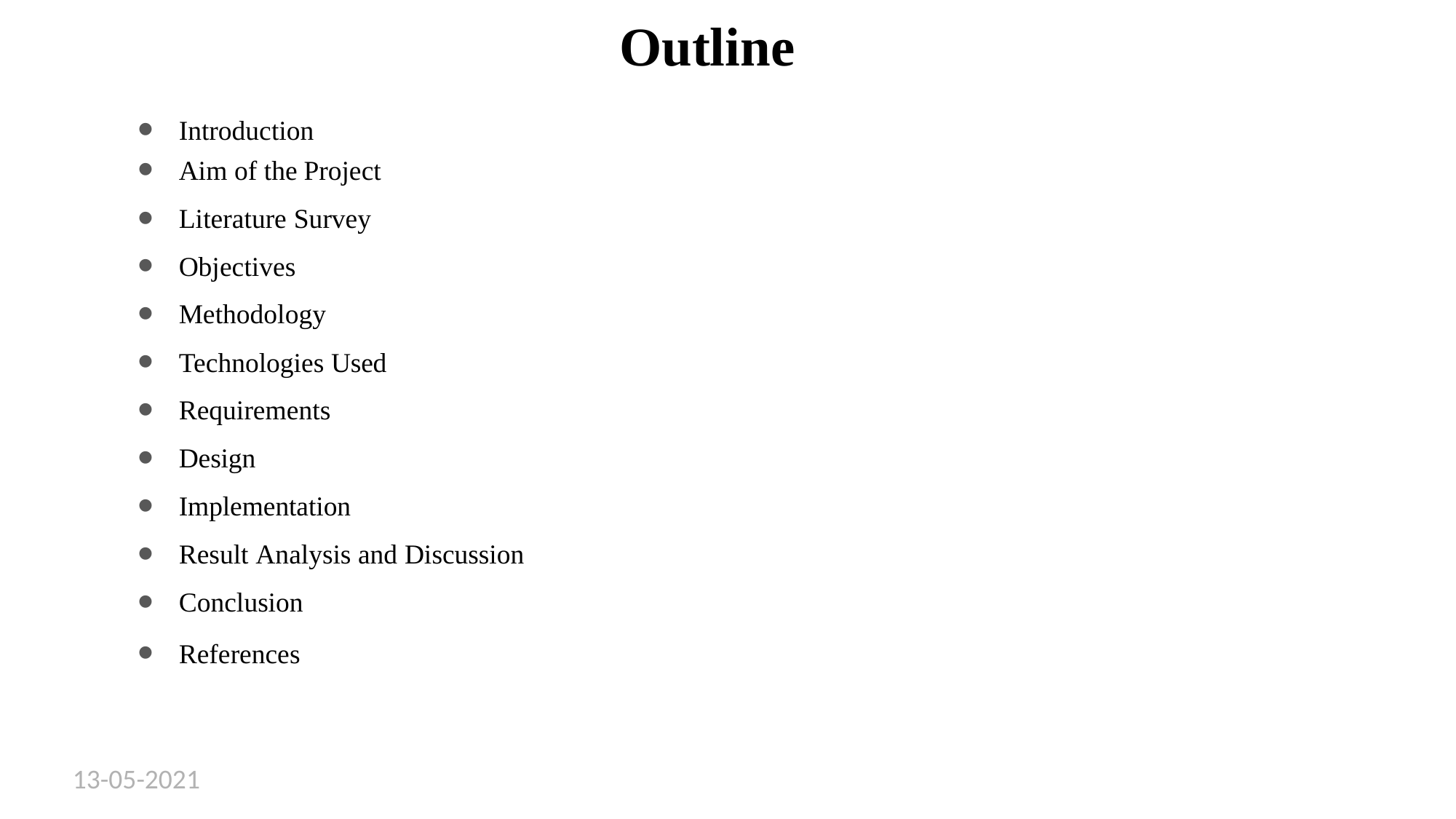

# Outline
Introduction
Aim of the Project
Literature Survey
Objectives
Methodology
Technologies Used
Requirements
Design
Implementation
Result Analysis and Discussion
Conclusion
References
13-05-2021
2